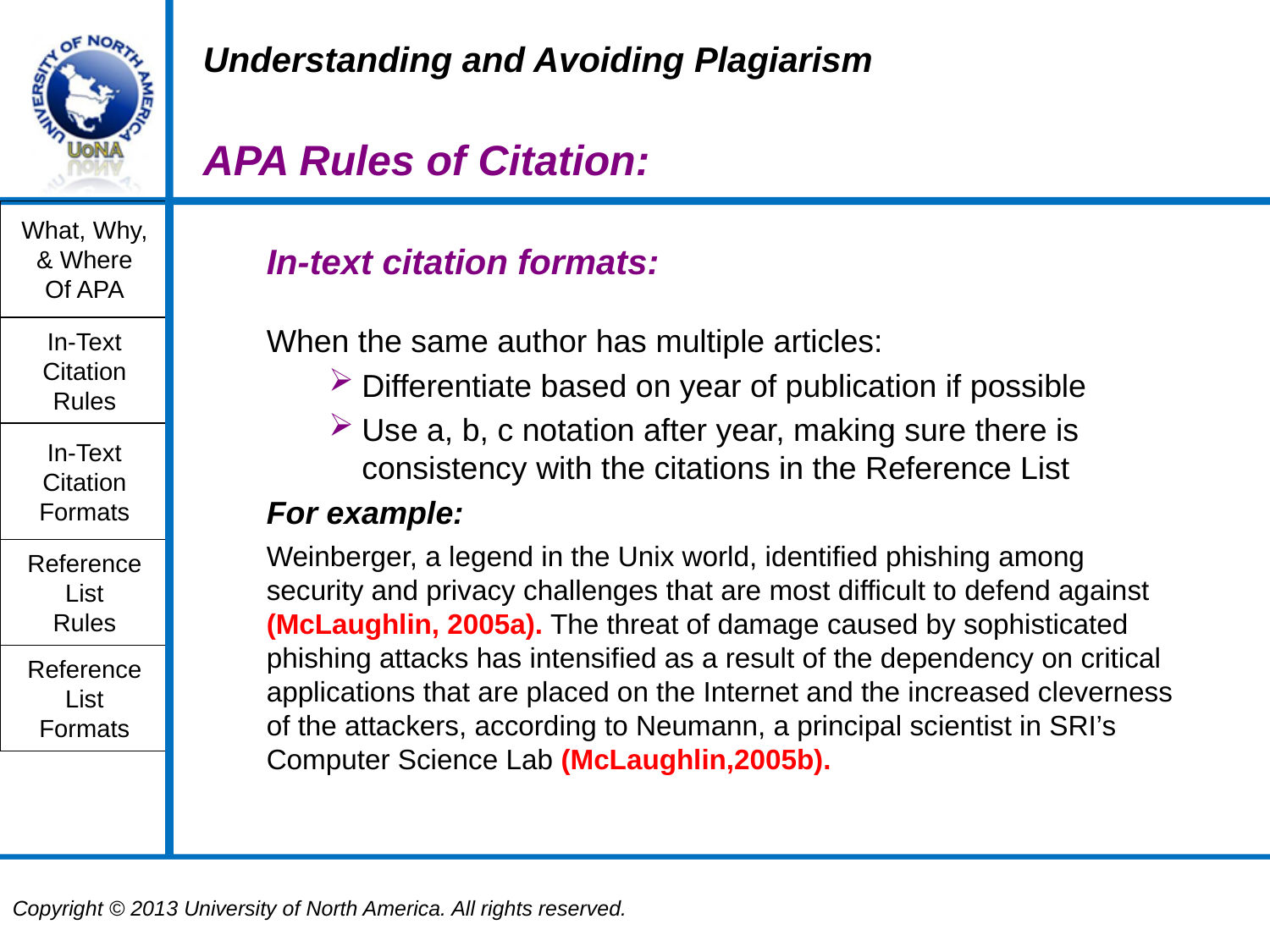

Understanding and Avoiding Plagiarism
APA Rules of Citation:
What, Why,
& Where
Of APA
In-text citation formats:
When the same author has multiple articles:
Differentiate based on year of publication if possible
Use a, b, c notation after year, making sure there is consistency with the citations in the Reference List
For example:
Weinberger, a legend in the Unix world, identified phishing among security and privacy challenges that are most difficult to defend against (McLaughlin, 2005a). The threat of damage caused by sophisticated phishing attacks has intensified as a result of the dependency on critical applications that are placed on the Internet and the increased cleverness of the attackers, according to Neumann, a principal scientist in SRI’s Computer Science Lab (McLaughlin,2005b).
In-Text
Citation
Rules
In-Text
Citation
Formats
Reference
List
Rules
Reference
List
Formats